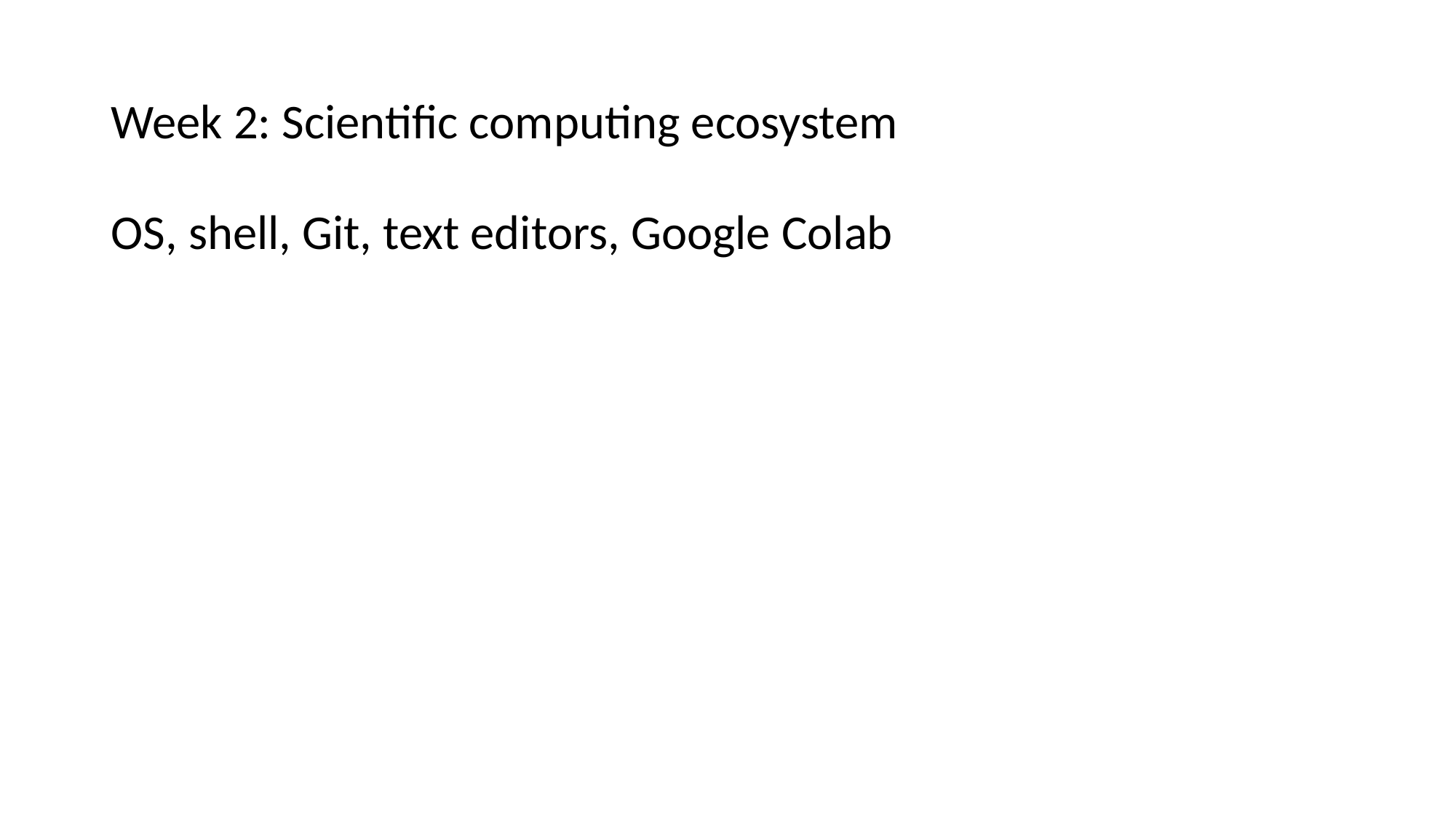

# Week 2: Scientific computing ecosystem
OS, shell, Git, text editors, Google Colab